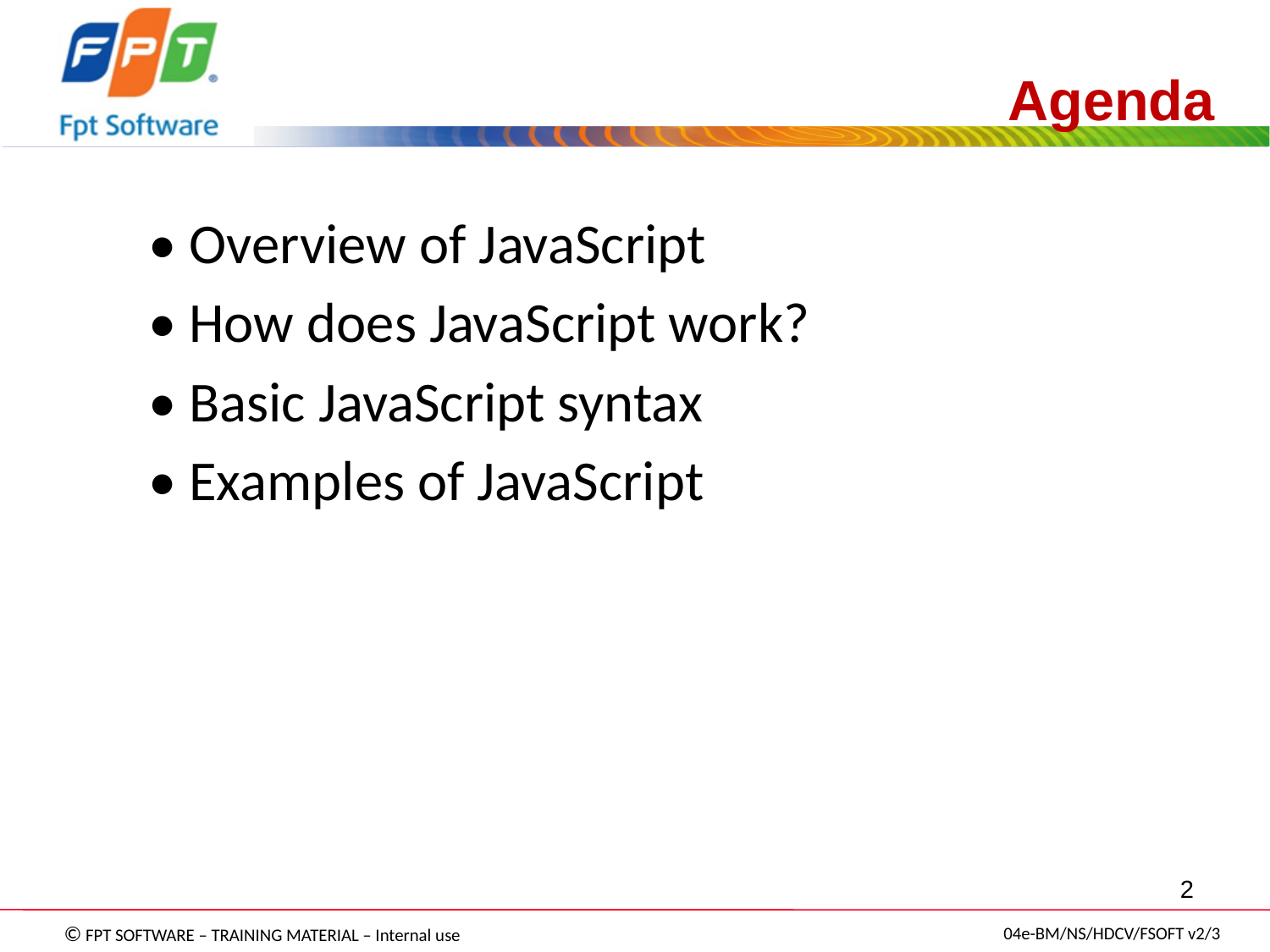

Agenda
• Overview of JavaScript
• How does JavaScript work?
• Basic JavaScript syntax
• Examples of JavaScript
2